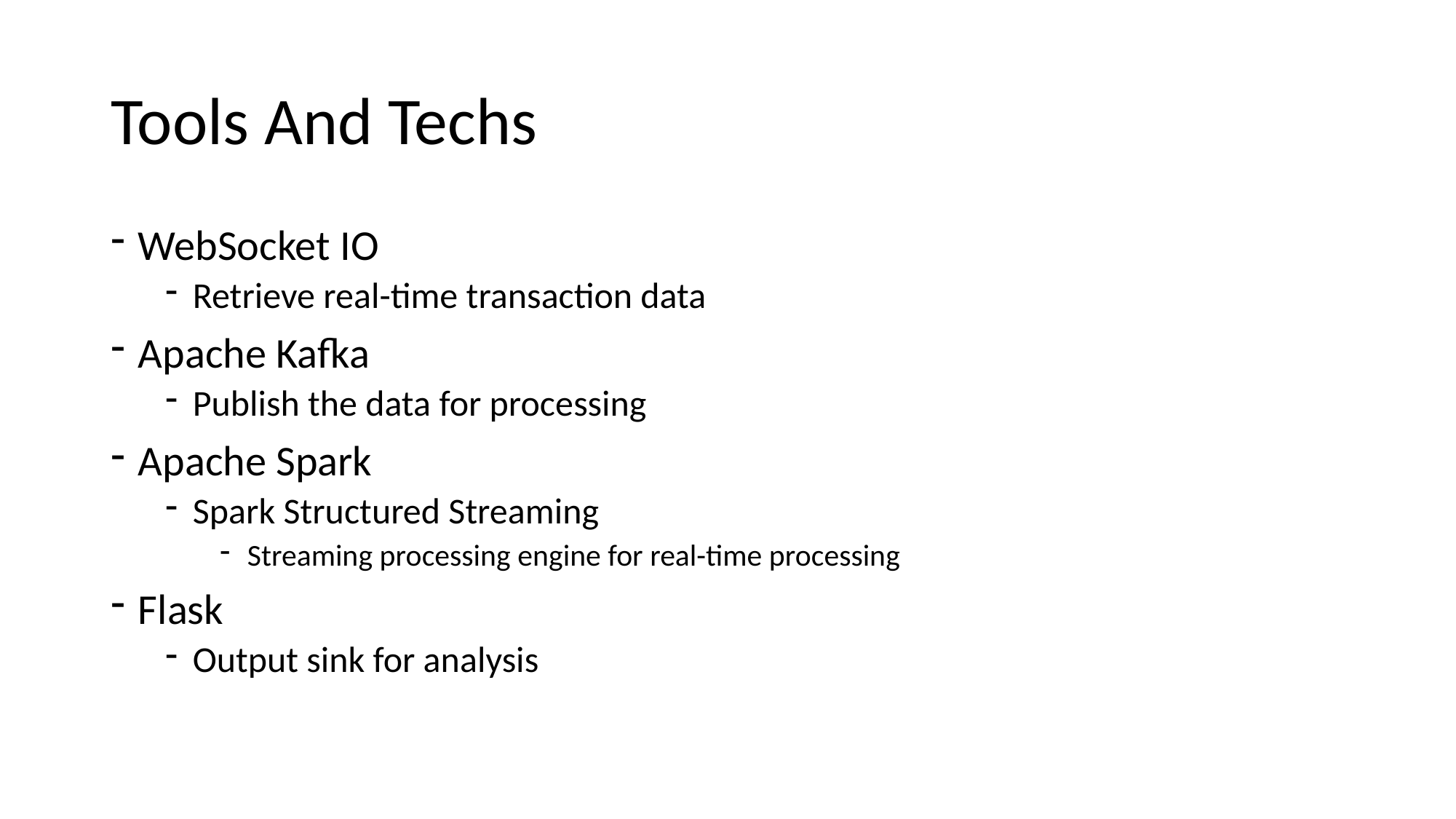

# Tools And Techs
WebSocket IO
Retrieve real-time transaction data
Apache Kafka
Publish the data for processing
Apache Spark
Spark Structured Streaming
Streaming processing engine for real-time processing
Flask
Output sink for analysis